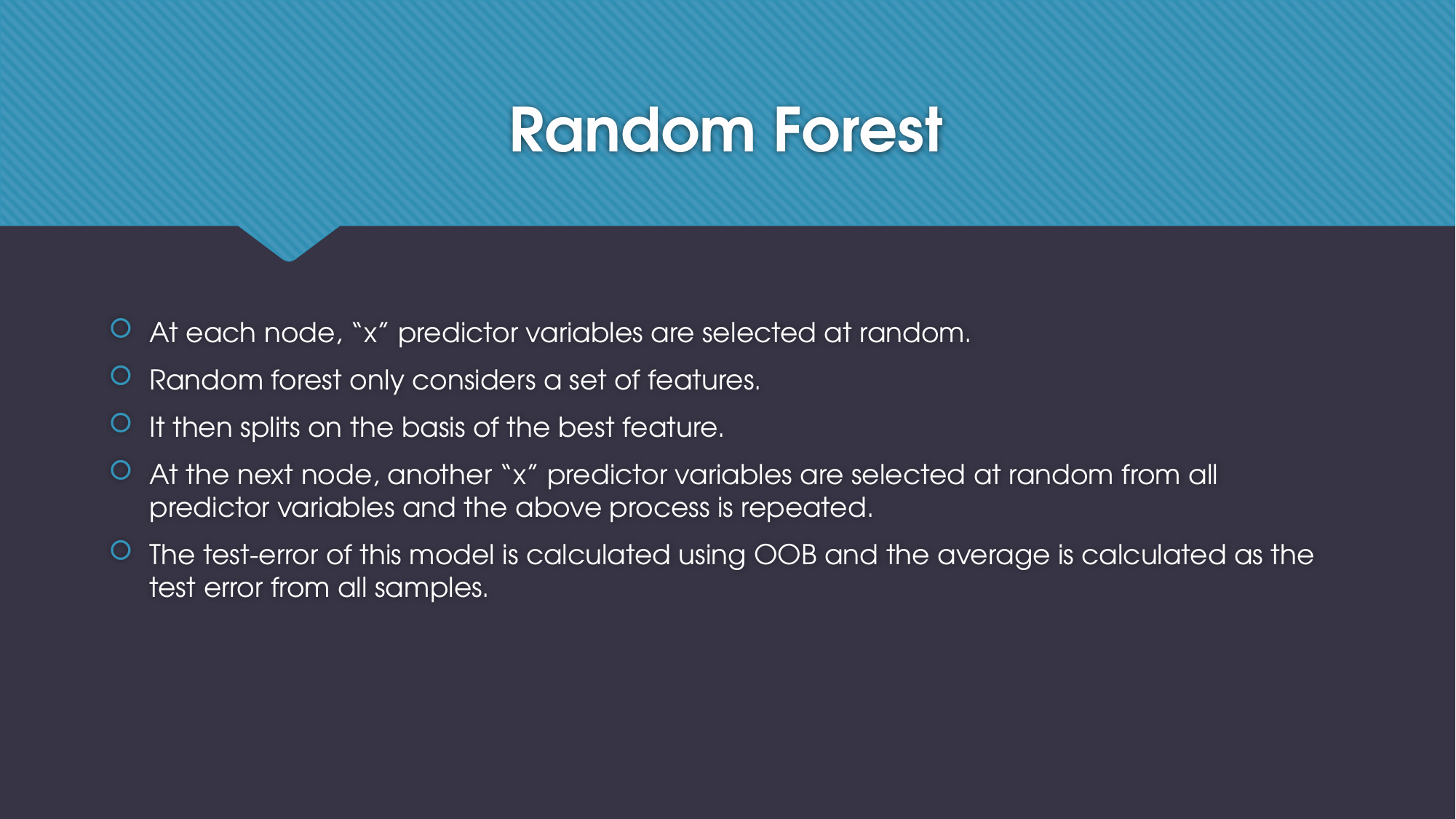

# Random Forest
At each node, “x” predictor variables are selected at random.
Random forest only considers a set of features.
It then splits on the basis of the best feature.
At the next node, another “x” predictor variables are selected at random from all predictor variables and the above process is repeated.
The test-error of this model is calculated using OOB and the average is calculated as the test error from all samples.